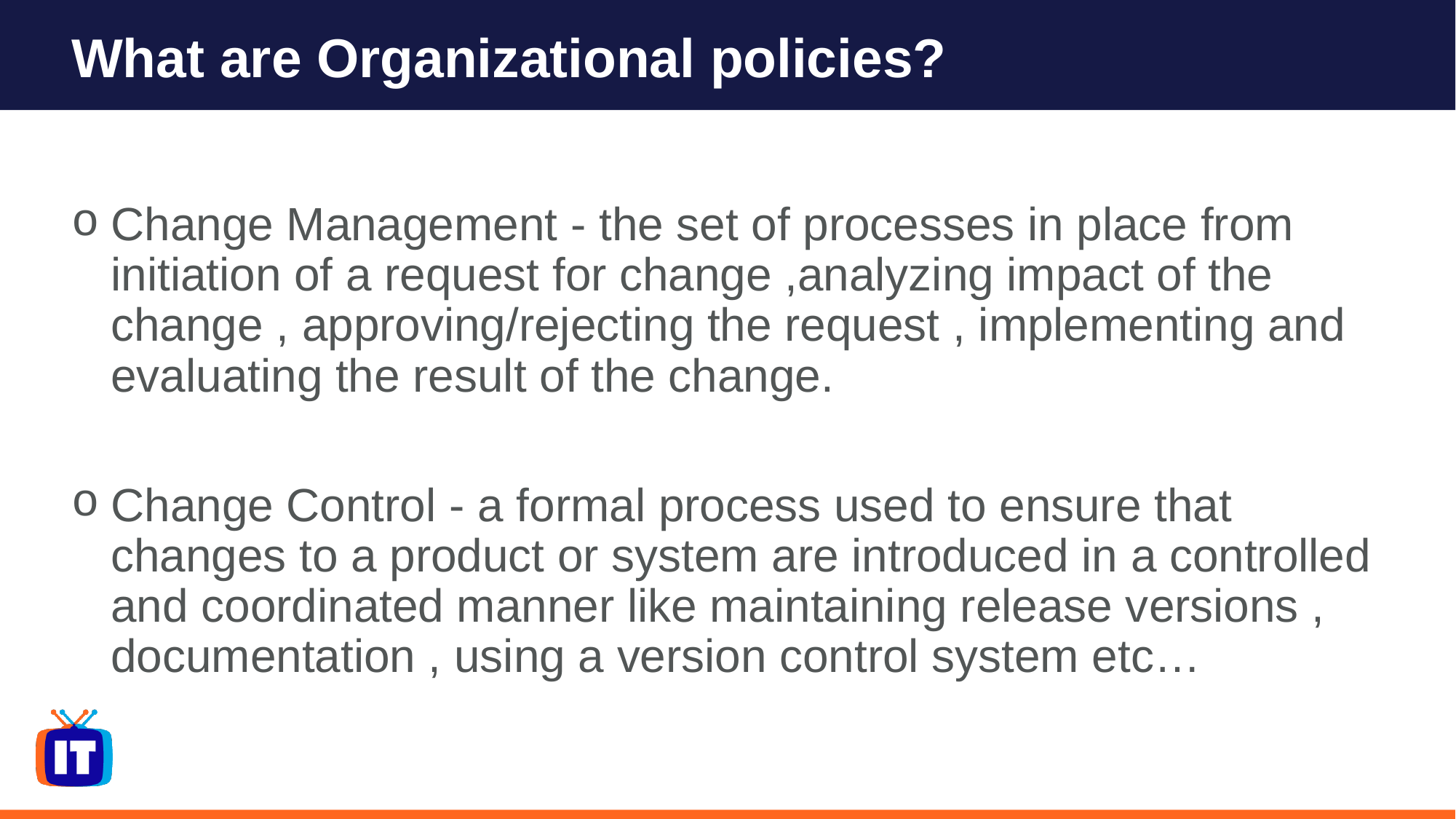

# What are Organizational policies?

Change Management - the set of processes in place from initiation of a request for change ,analyzing impact of the change , approving/rejecting the request , implementing and evaluating the result of the change.

Change Control - a formal process used to ensure that changes to a product or system are introduced in a controlled and coordinated manner like maintaining release versions , documentation , using a version control system etc…